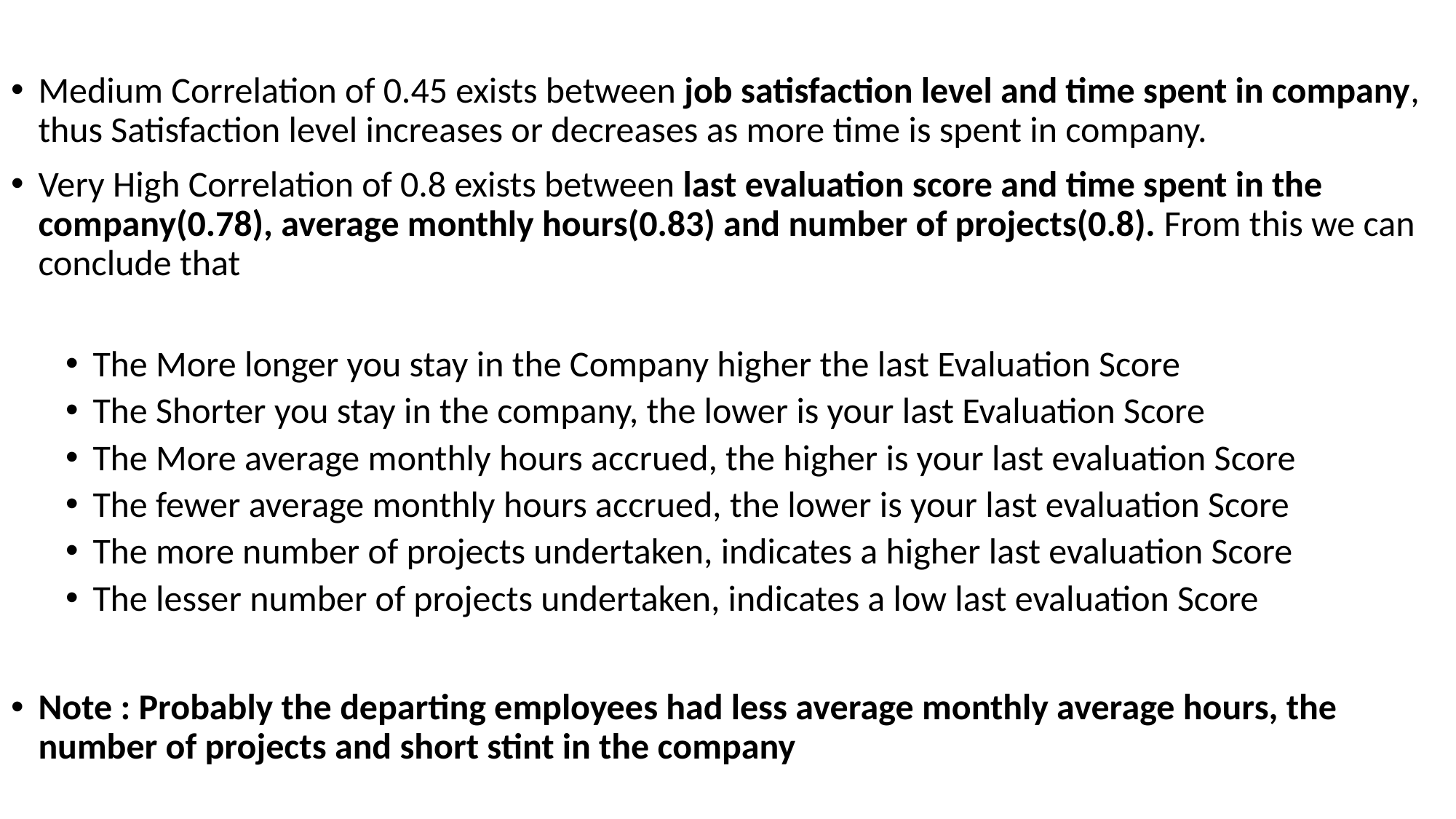

Medium Correlation of 0.45 exists between job satisfaction level and time spent in company, thus Satisfaction level increases or decreases as more time is spent in company.
Very High Correlation of 0.8 exists between last evaluation score and time spent in the company(0.78), average monthly hours(0.83) and number of projects(0.8). From this we can conclude that

The More longer you stay in the Company higher the last Evaluation Score
The Shorter you stay in the company, the lower is your last Evaluation Score
The More average monthly hours accrued, the higher is your last evaluation Score
The fewer average monthly hours accrued, the lower is your last evaluation Score
The more number of projects undertaken, indicates a higher last evaluation Score
The lesser number of projects undertaken, indicates a low last evaluation Score

Note : Probably the departing employees had less average monthly average hours, the number of projects and short stint in the company